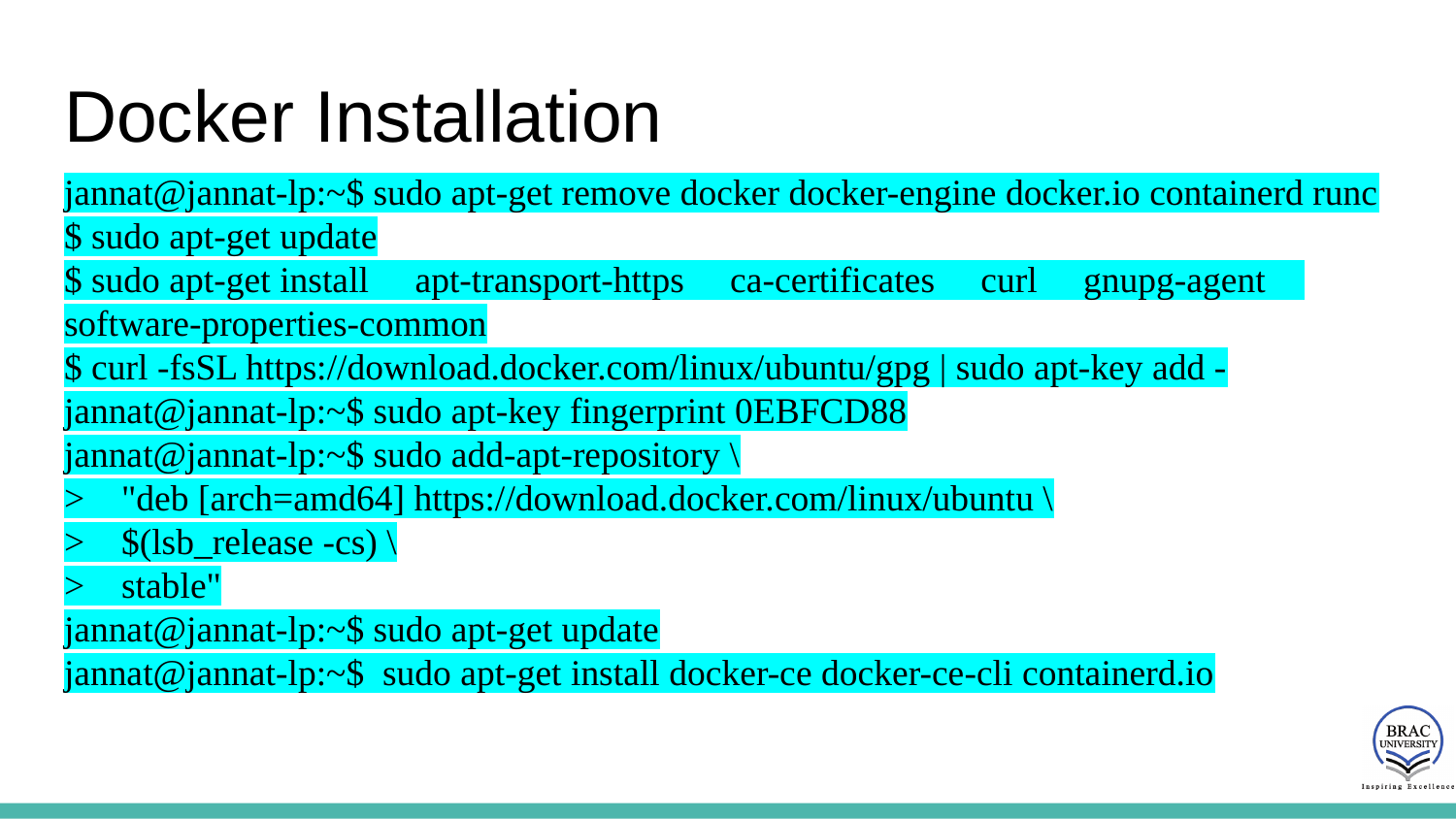

# Docker Installation
jannat@jannat-lp:~$ sudo apt-get remove docker docker-engine docker.io containerd runc
$ sudo apt-get update
$ sudo apt-get install     apt-transport-https     ca-certificates     curl     gnupg-agent     software-properties-common
$ curl -fsSL https://download.docker.com/linux/ubuntu/gpg | sudo apt-key add -
jannat@jannat-lp:~$ sudo apt-key fingerprint 0EBFCD88
jannat@jannat-lp:~$ sudo add-apt-repository \
>    "deb [arch=amd64] https://download.docker.com/linux/ubuntu \
>    $(lsb_release -cs) \
>    stable"
jannat@jannat-lp:~$ sudo apt-get update
jannat@jannat-lp:~$  sudo apt-get install docker-ce docker-ce-cli containerd.io